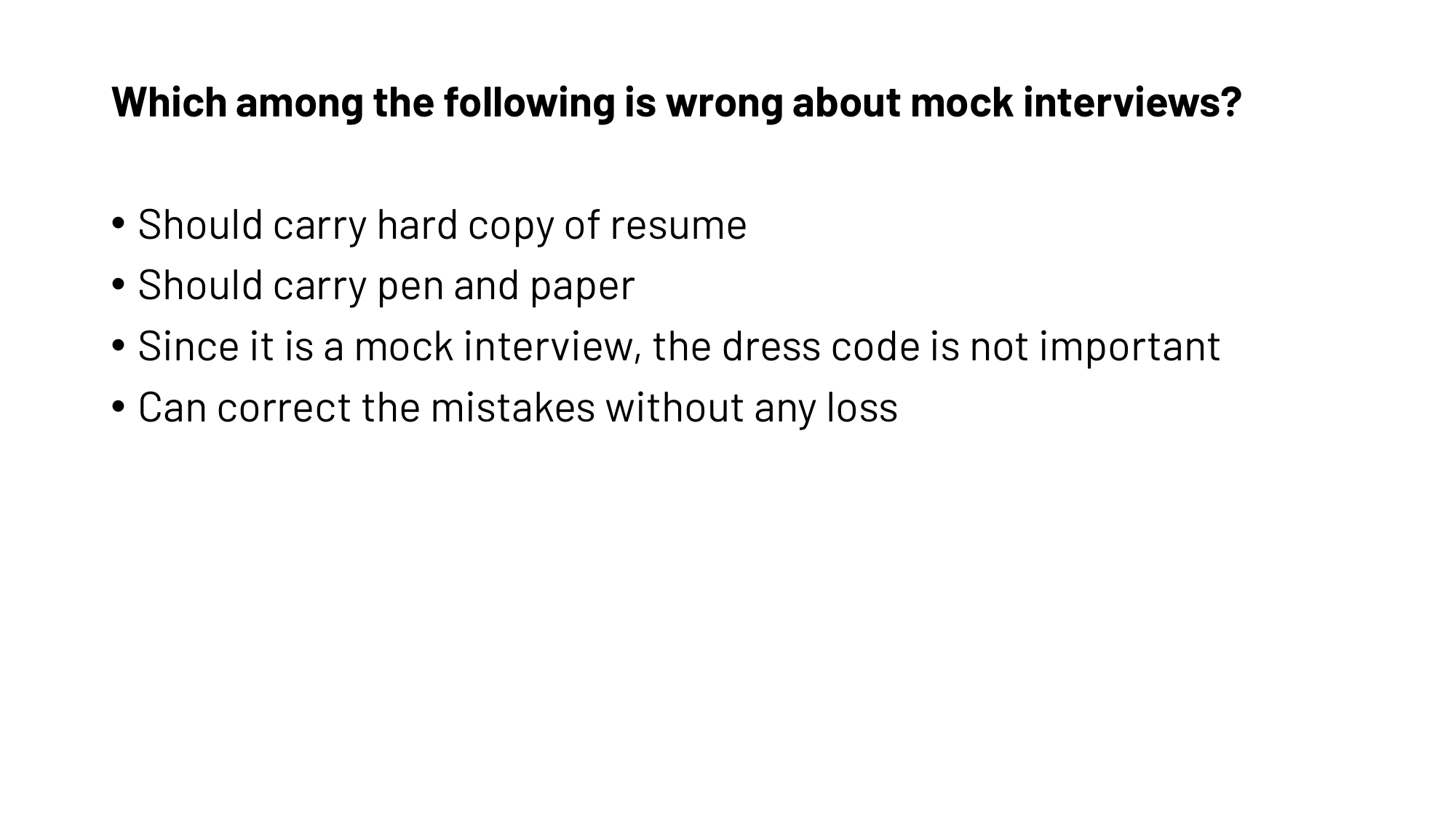

Which among the following is wrong about mock interviews?

Should carry hard copy of resume
Should carry pen and paper
Since it is a mock interview, the dress code is not important
Can correct the mistakes without any loss